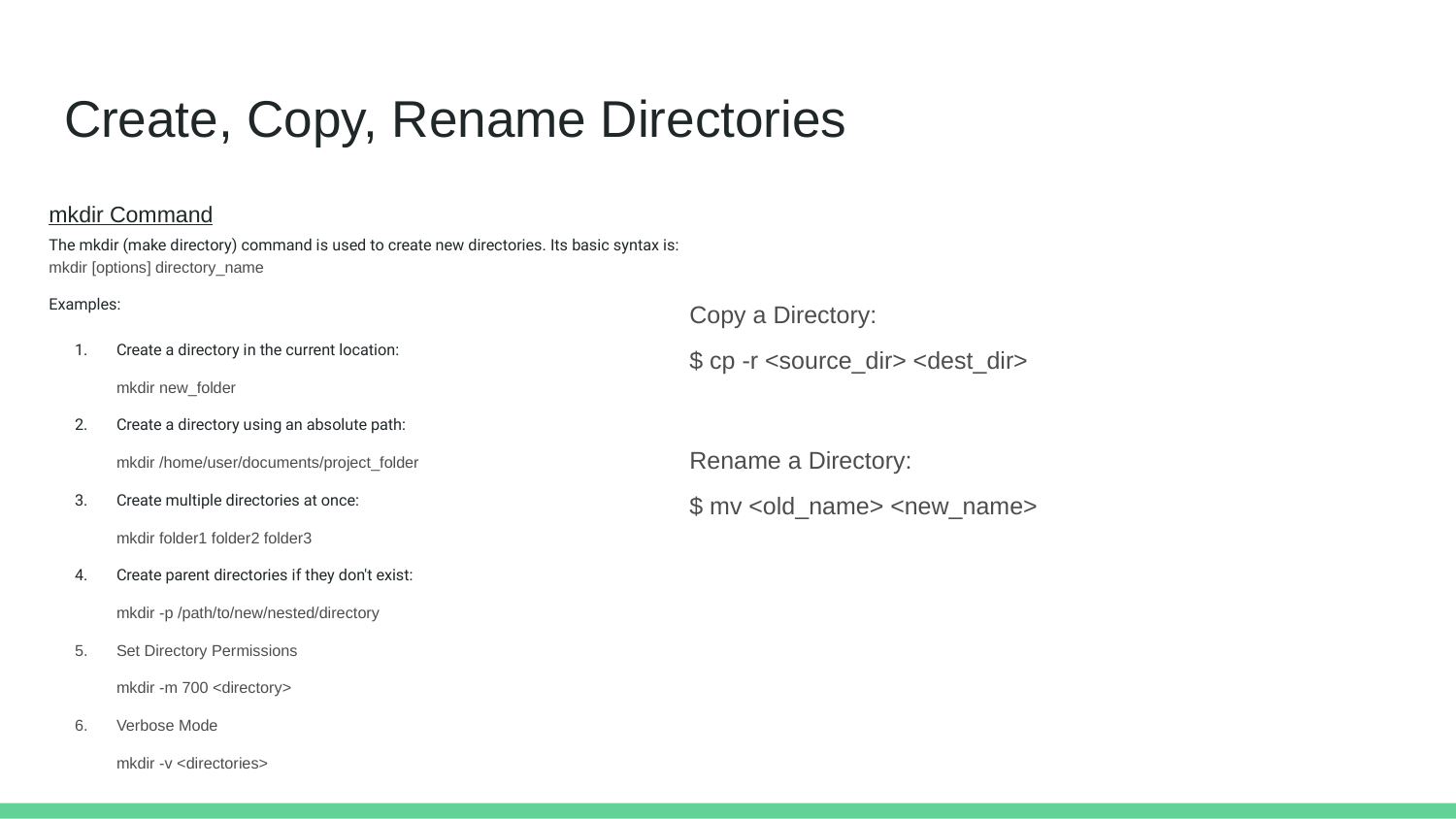

# Create, Copy, Rename Directories
mkdir Command
The mkdir (make directory) command is used to create new directories. Its basic syntax is:
mkdir [options] directory_name
Examples:
Create a directory in the current location:
mkdir new_folder
Create a directory using an absolute path:
mkdir /home/user/documents/project_folder
Create multiple directories at once:
mkdir folder1 folder2 folder3
Create parent directories if they don't exist:
mkdir -p /path/to/new/nested/directory
Set Directory Permissions
mkdir -m 700 <directory>
Verbose Mode
mkdir -v <directories>
Copy a Directory:
$ cp -r <source_dir> <dest_dir>
Rename a Directory:
$ mv <old_name> <new_name>